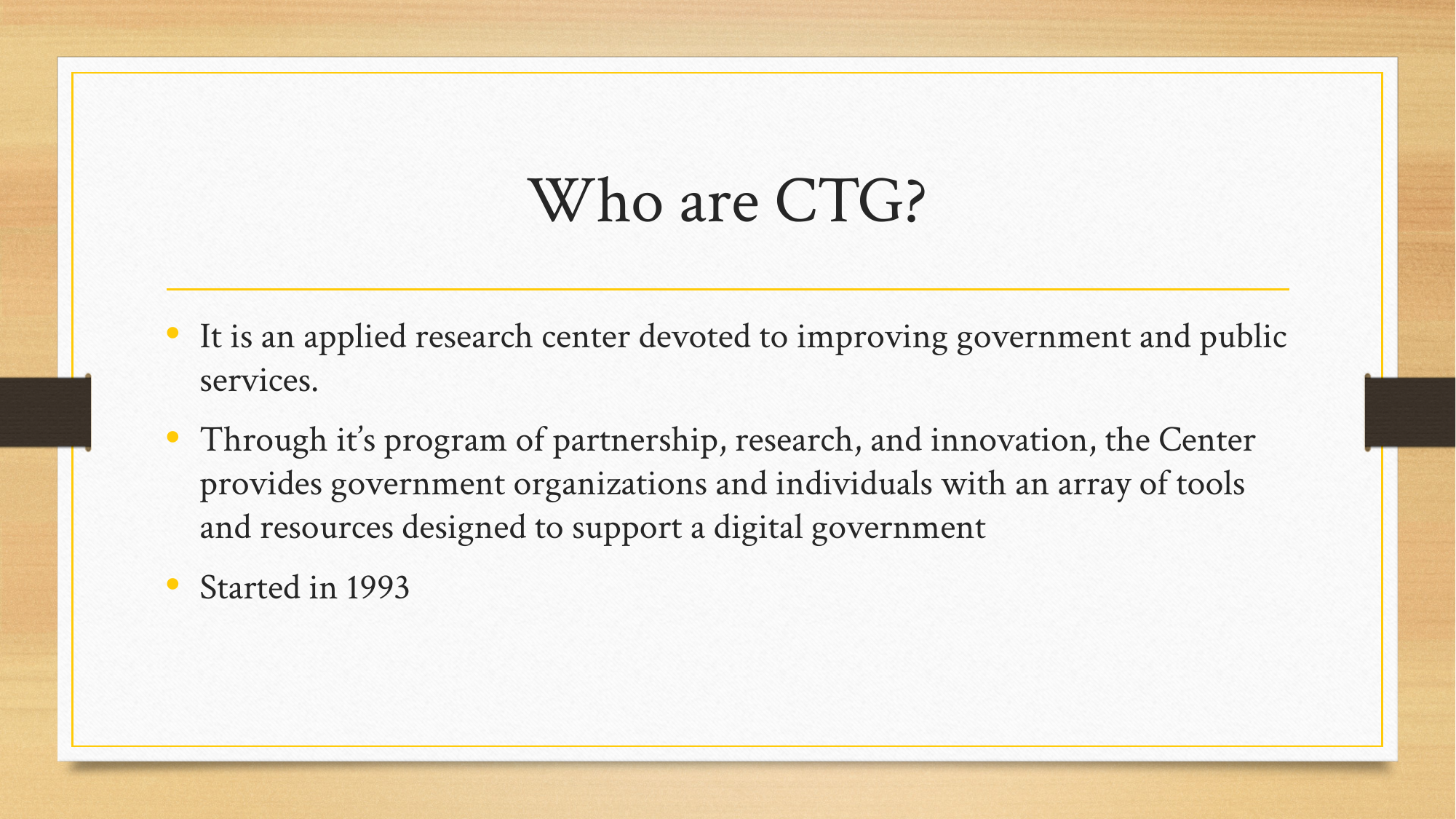

# Who are CTG?
It is an applied research center devoted to improving government and public services.
Through it’s program of partnership, research, and innovation, the Center provides government organizations and individuals with an array of tools and resources designed to support a digital government
Started in 1993